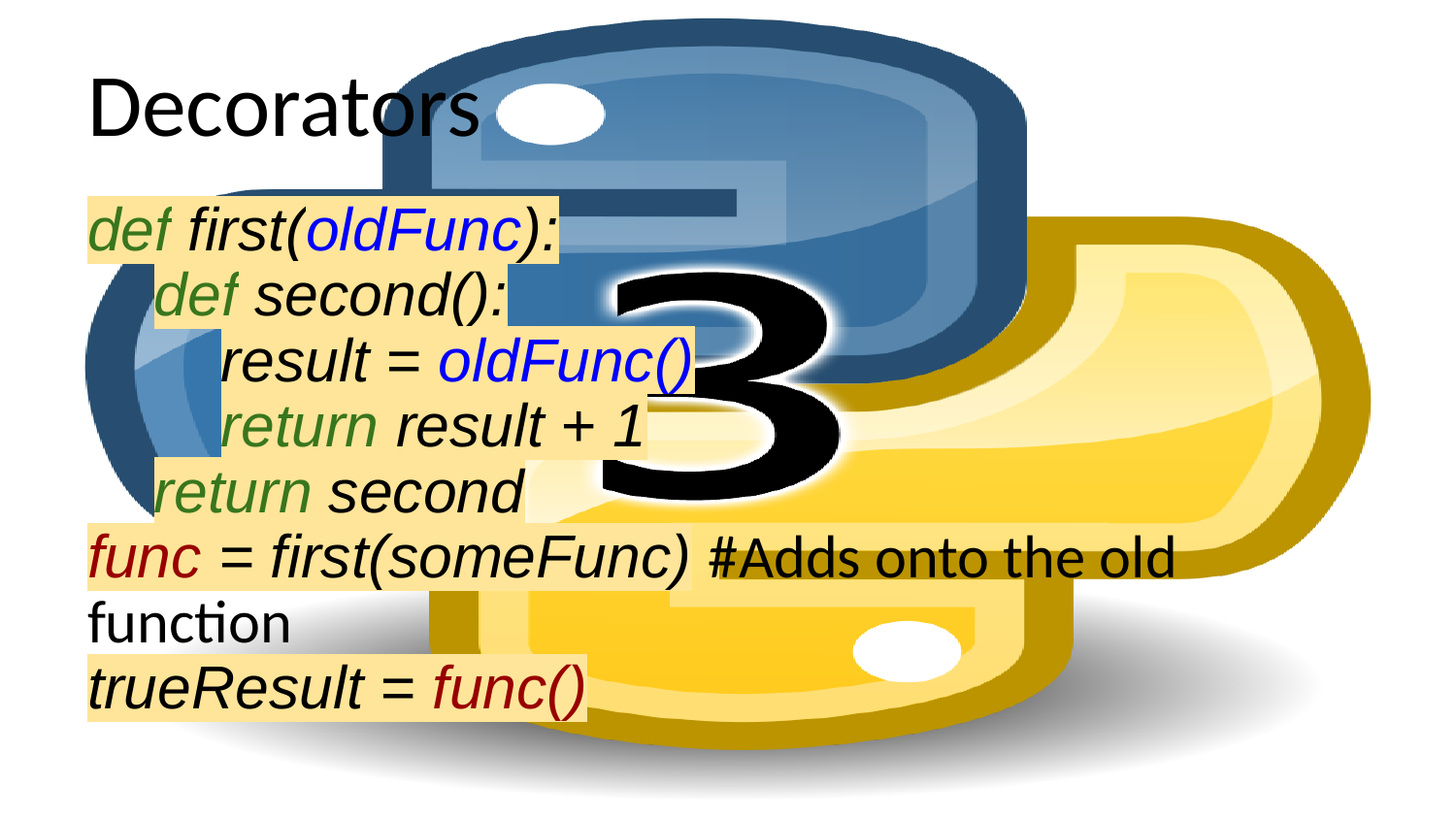

# Decorators
def first(oldFunc):
    def second():
        result = oldFunc()
        return result + 1
    return second
func = first(someFunc) #Adds onto the old function
trueResult = func()